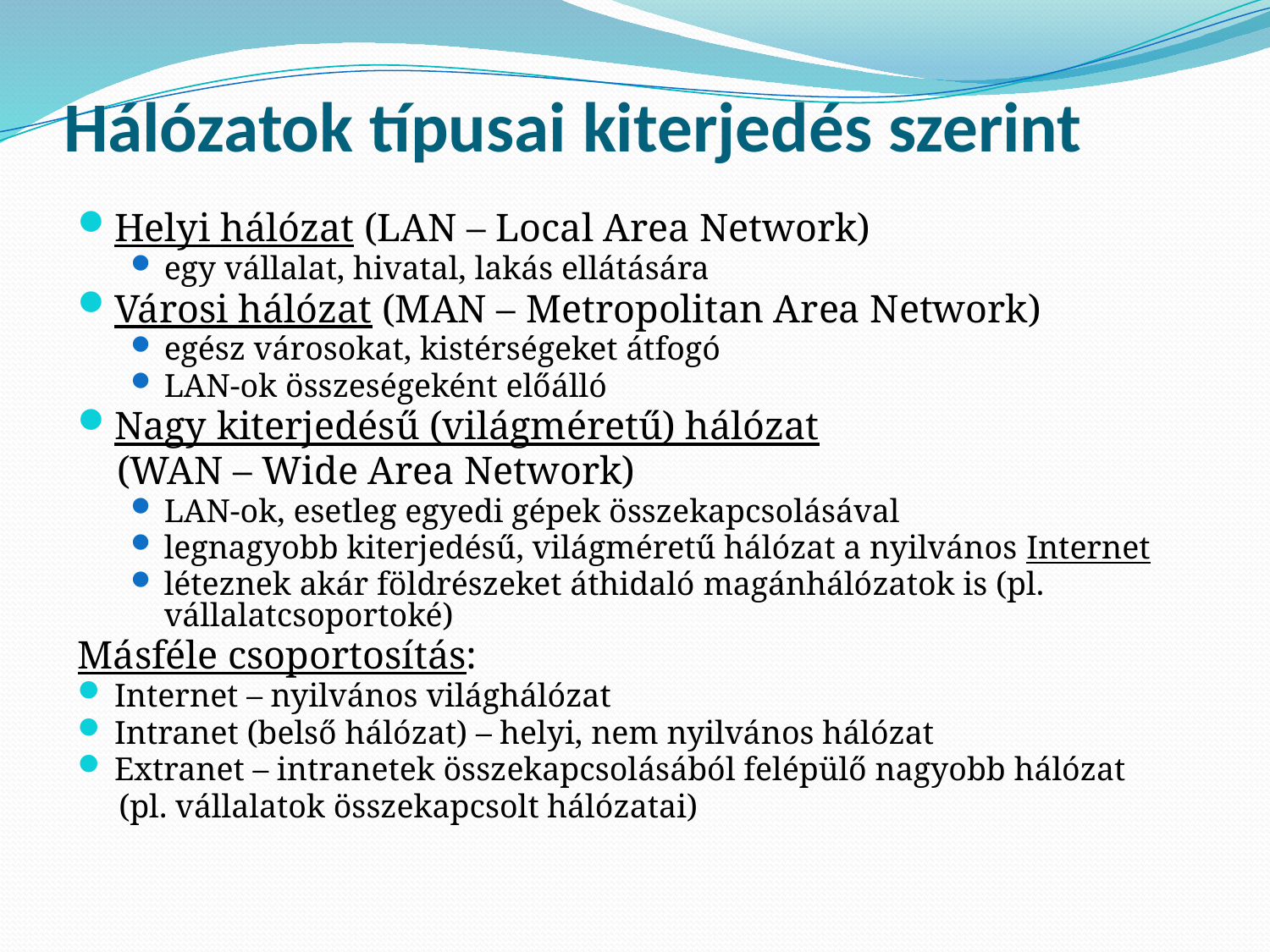

# Hálózatok típusai kiterjedés szerint
Helyi hálózat (LAN – Local Area Network)
egy vállalat, hivatal, lakás ellátására
Városi hálózat (MAN – Metropolitan Area Network)
egész városokat, kistérségeket átfogó
LAN-ok összeségeként előálló
Nagy kiterjedésű (világméretű) hálózat
    (WAN – Wide Area Network)
LAN-ok, esetleg egyedi gépek összekapcsolásával
legnagyobb kiterjedésű, világméretű hálózat a nyilvános Internet
léteznek akár földrészeket áthidaló magánhálózatok is (pl. vállalatcsoportoké)
Másféle csoportosítás:
Internet – nyilvános világhálózat
Intranet (belső hálózat) – helyi, nem nyilvános hálózat
Extranet – intranetek összekapcsolásából felépülő nagyobb hálózat
     (pl. vállalatok összekapcsolt hálózatai)